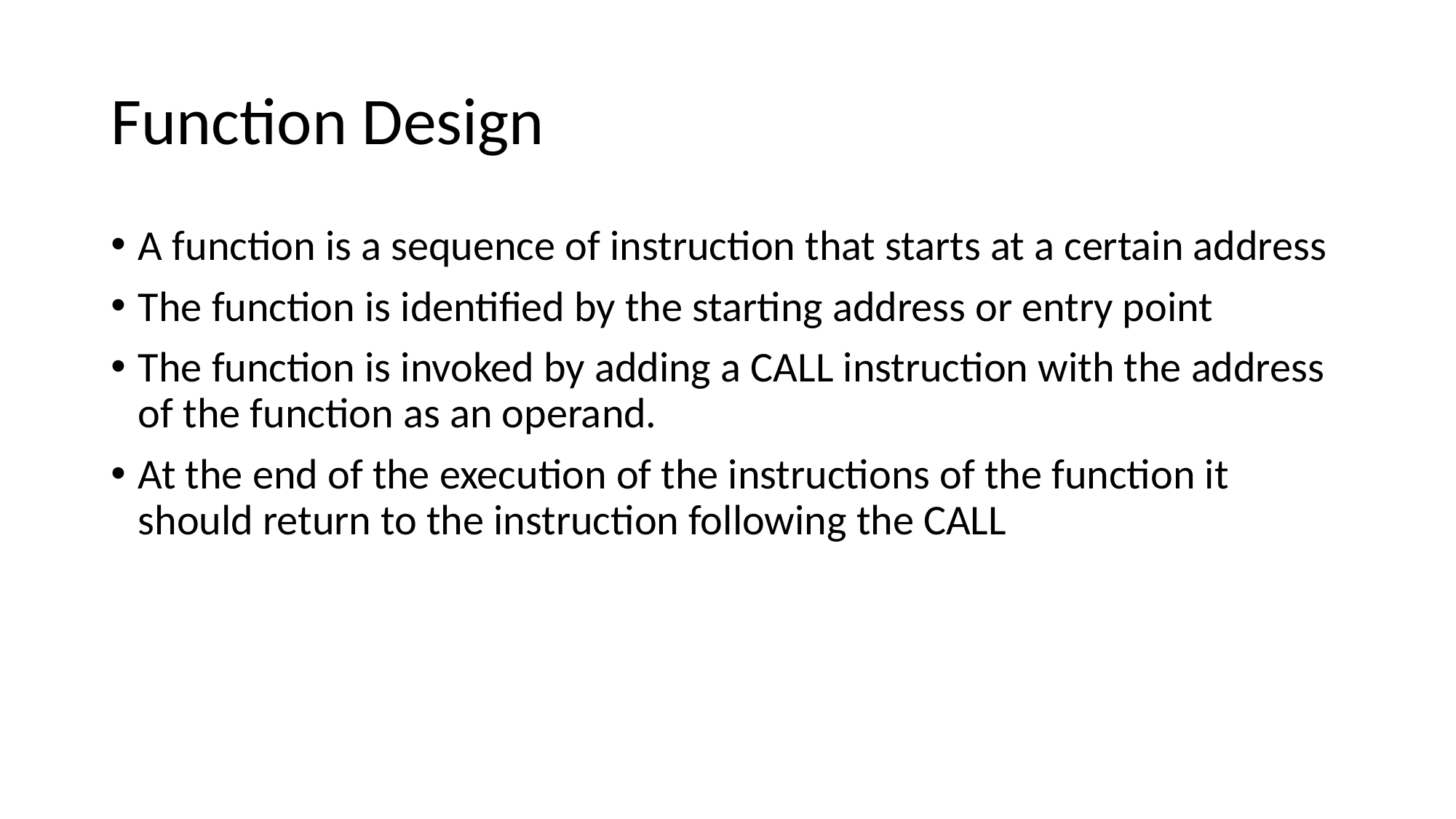

# Function Design
A function is a sequence of instruction that starts at a certain address
The function is identified by the starting address or entry point
The function is invoked by adding a CALL instruction with the address of the function as an operand.
At the end of the execution of the instructions of the function it should return to the instruction following the CALL